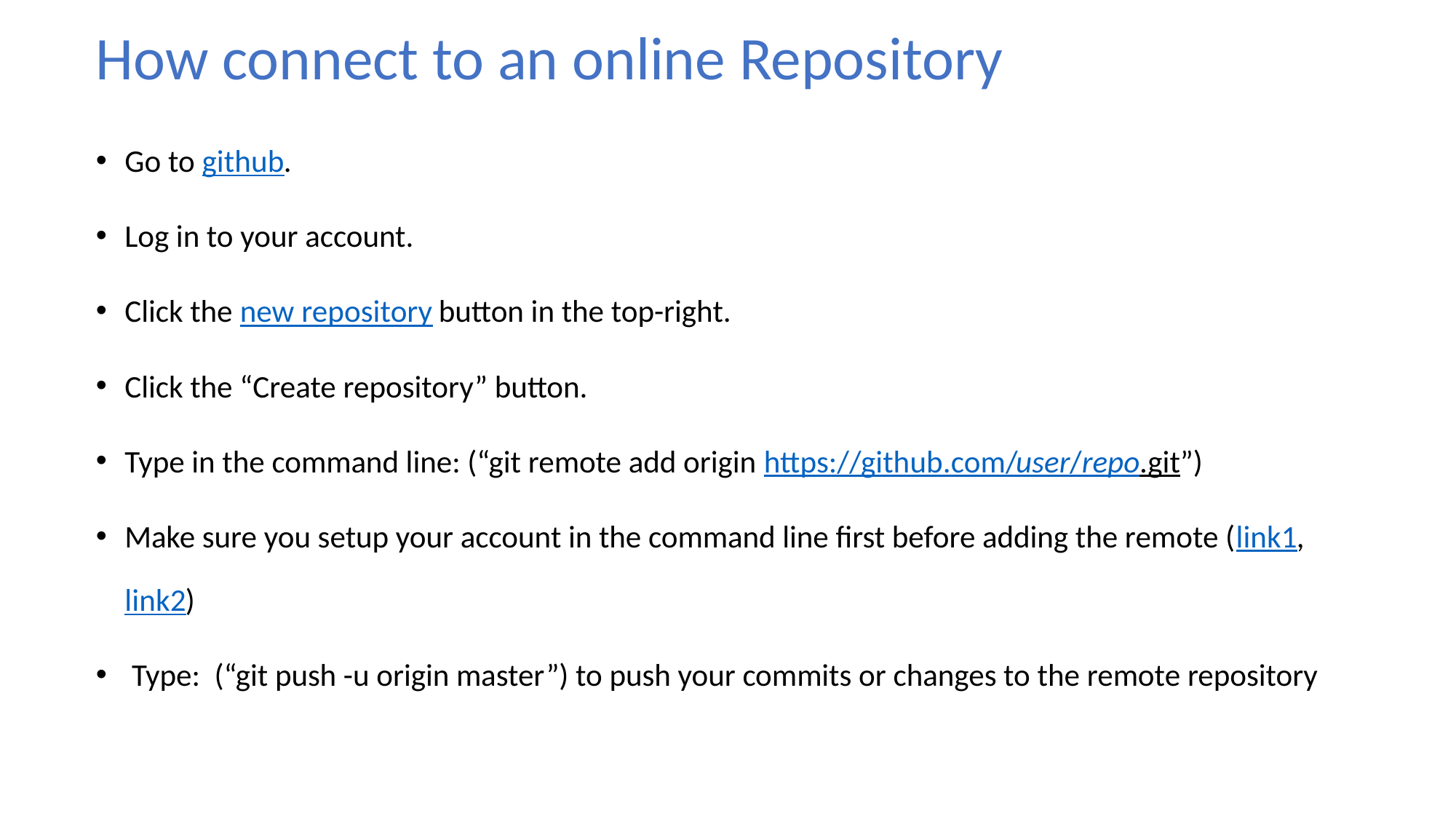

# How connect to an online Repository
Go to github.
Log in to your account.
Click the new repository button in the top-right.
Click the “Create repository” button.
Type in the command line: (“git remote add origin https://github.com/user/repo.git”)
Make sure you setup your account in the command line first before adding the remote (link1, link2)
 Type:  (“git push -u origin master”) to push your commits or changes to the remote repository